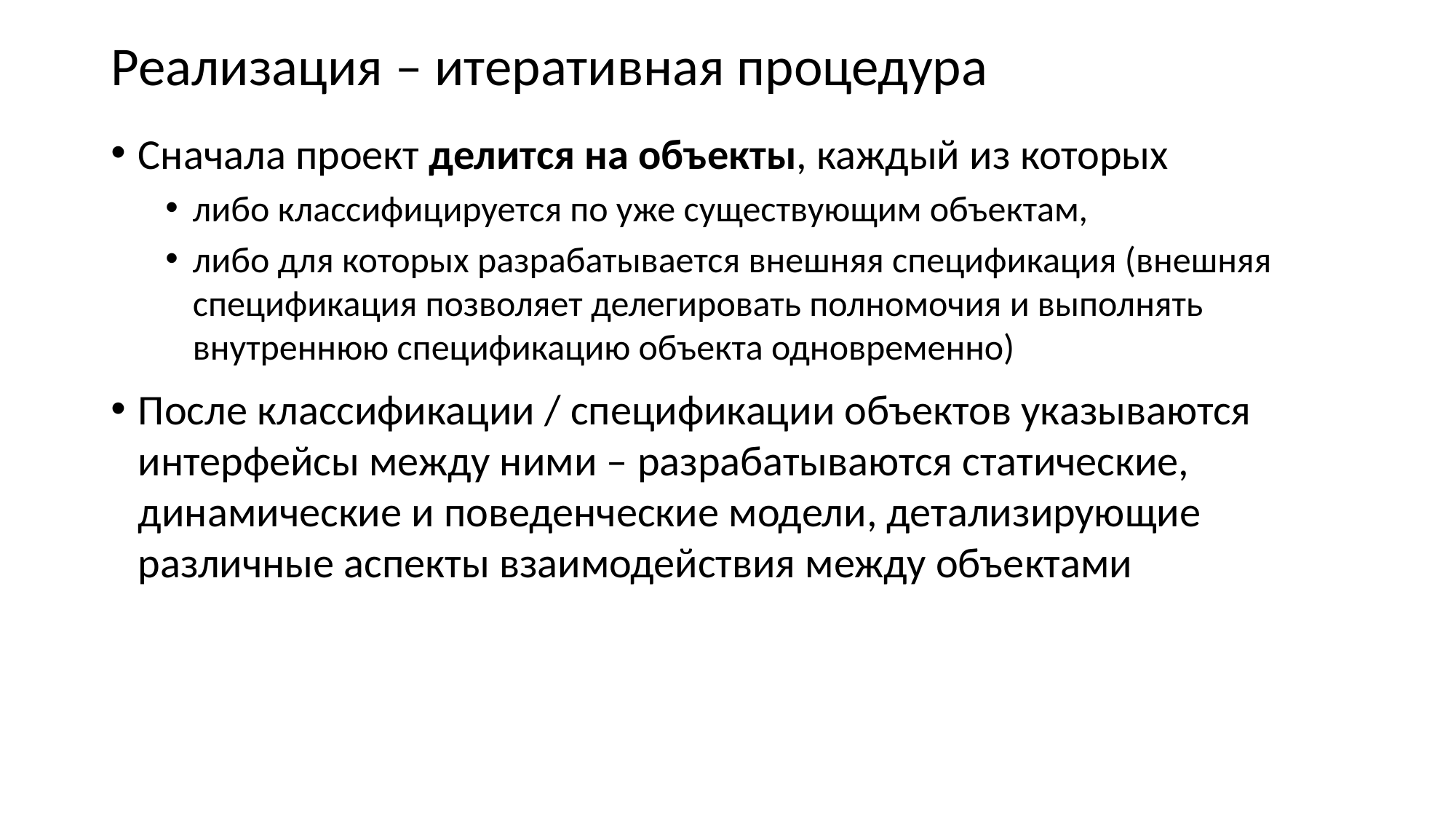

# Реализация – итеративная процедура
Сначала проект делится на объекты, каждый из которых
либо классифицируется по уже существующим объектам,
либо для которых разрабатывается внешняя спецификация (внешняя спецификация позволяет делегировать полномочия и выполнять внутреннюю спецификацию объекта одновременно)
После классификации / спецификации объектов указываются интерфейсы между ними – разрабатываются статические, динамические и поведенческие модели, детализирующие различные аспекты взаимодействия между объектами